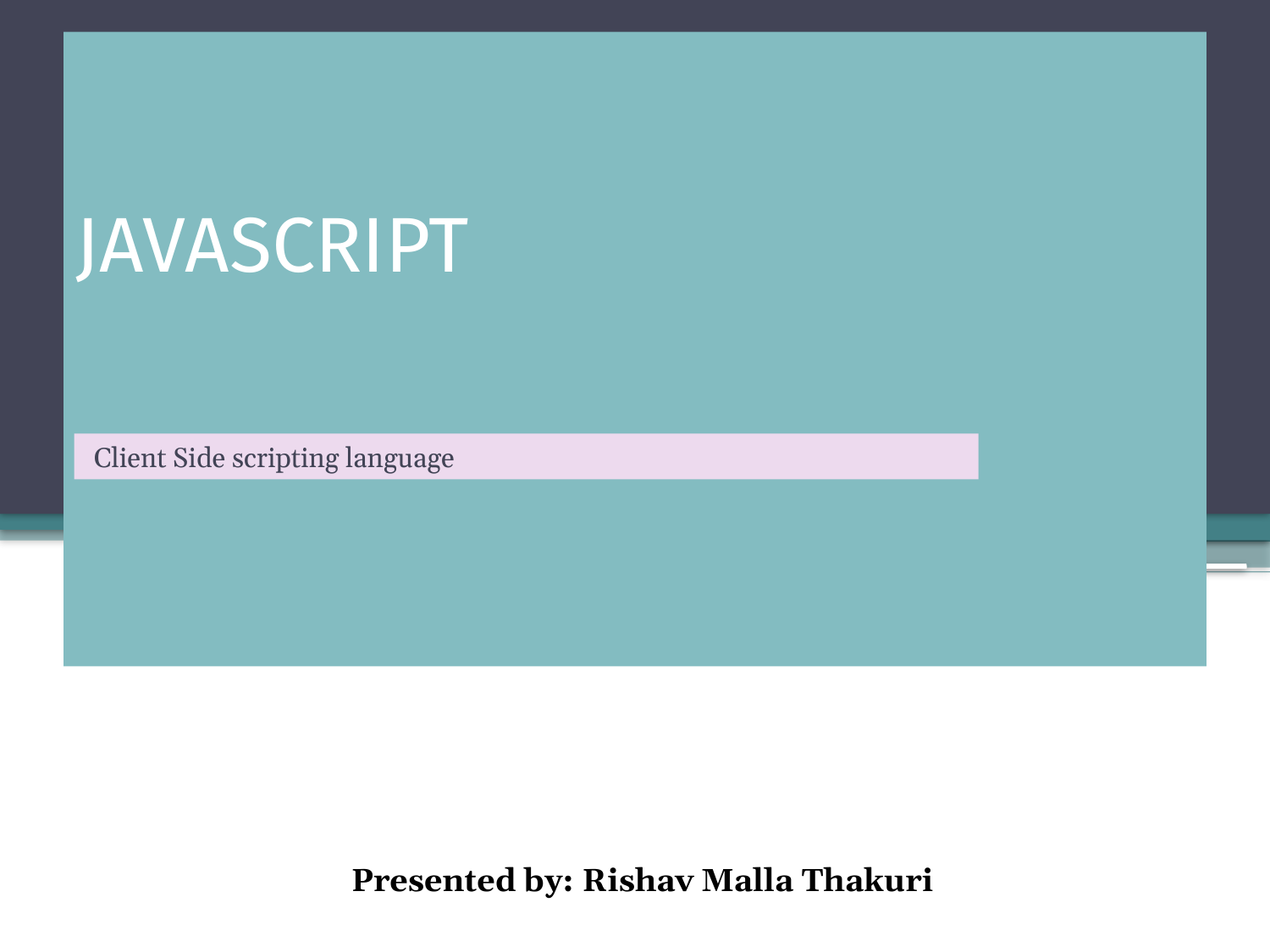

# JAVASCRIPT
Client Side scripting language
Presented by: Rishav Malla Thakuri